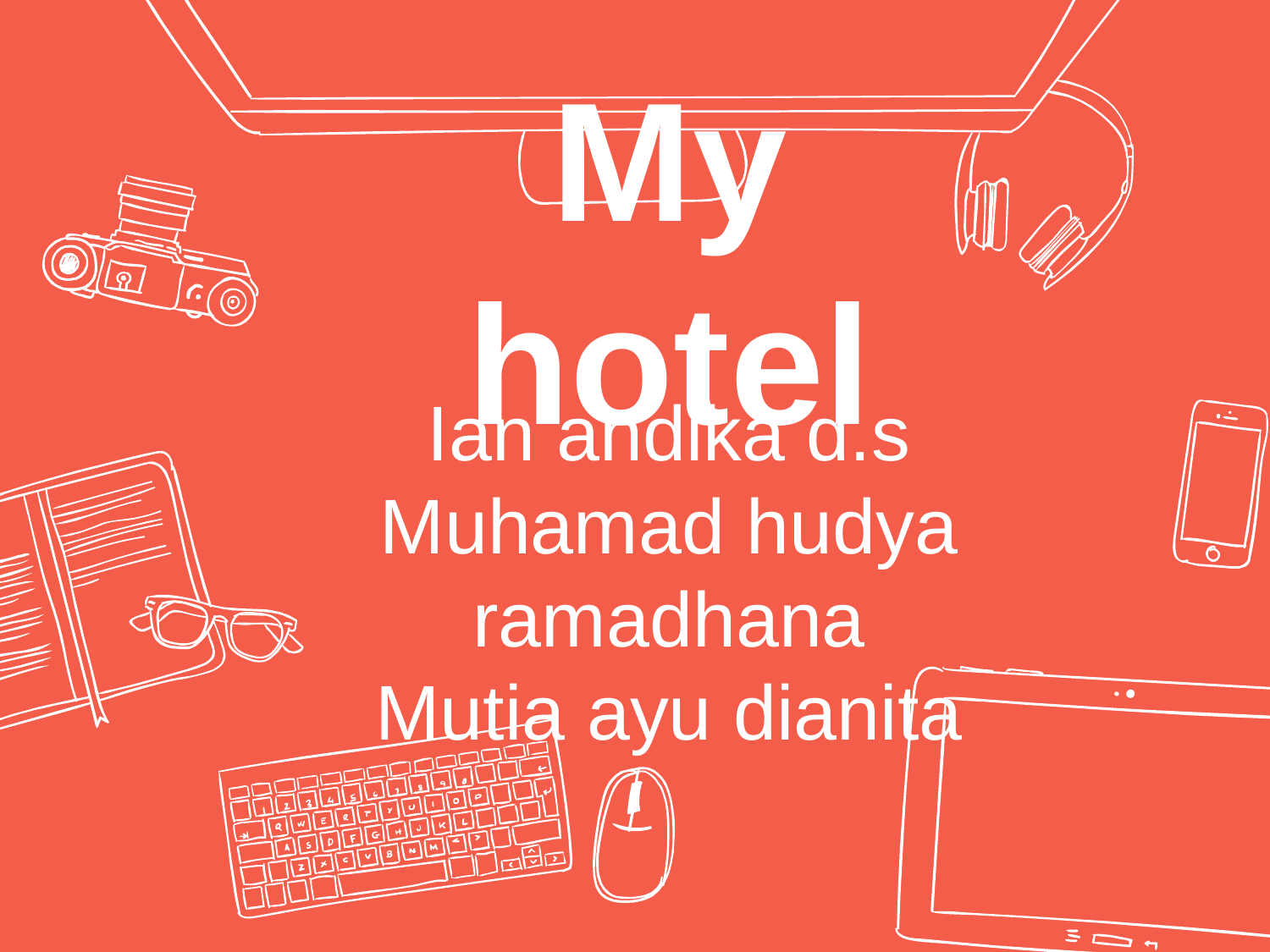

# My hotel
Ian andika d.s
Muhamad hudya ramadhana
Mutia ayu dianita